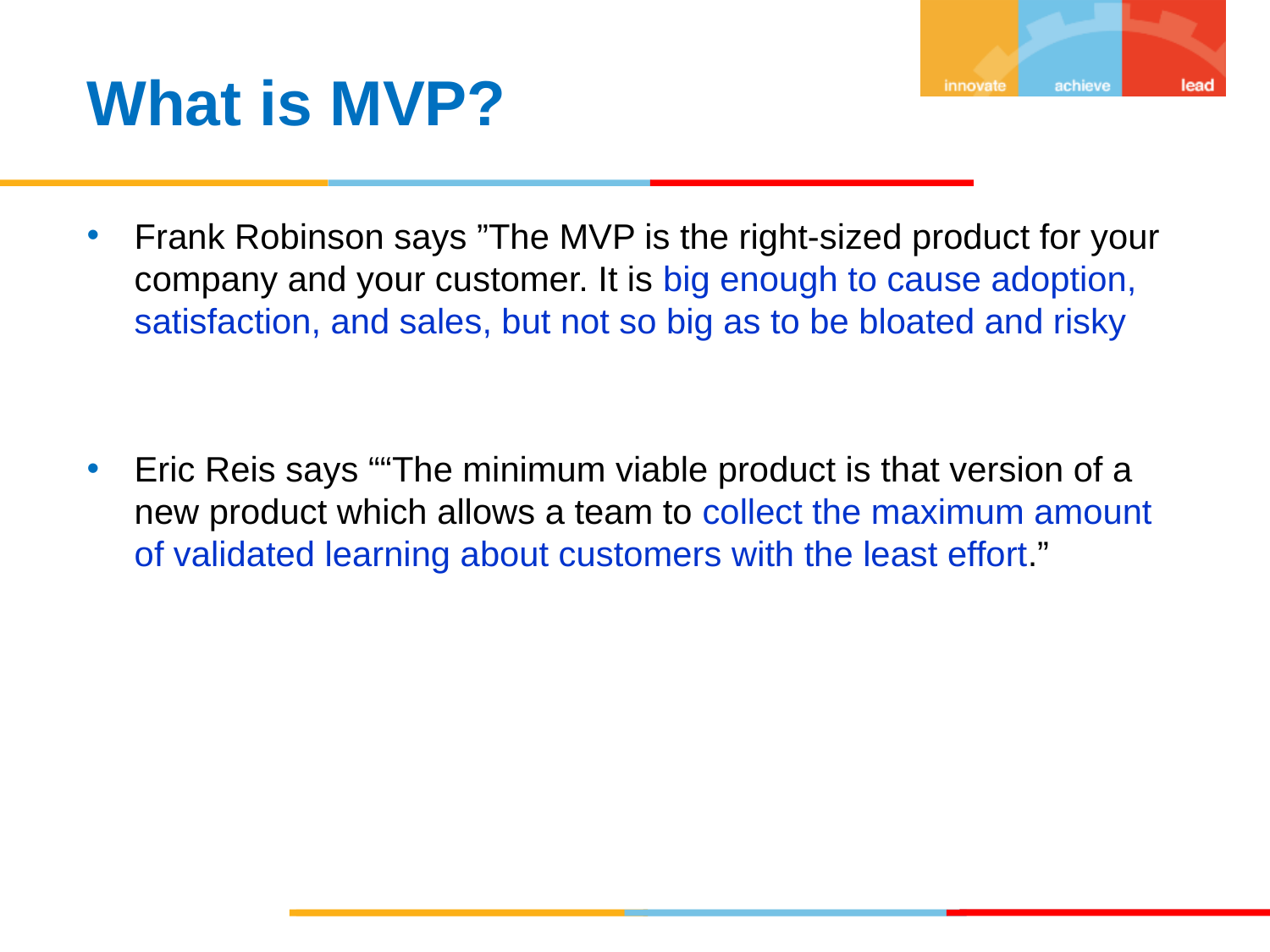

What is MVP?
Frank Robinson says ”The MVP is the right-sized product for your company and your customer. It is big enough to cause adoption, satisfaction, and sales, but not so big as to be bloated and risky

Eric Reis says ““The minimum viable product is that version of a new product which allows a team to collect the maximum amount of validated learning about customers with the least effort.”